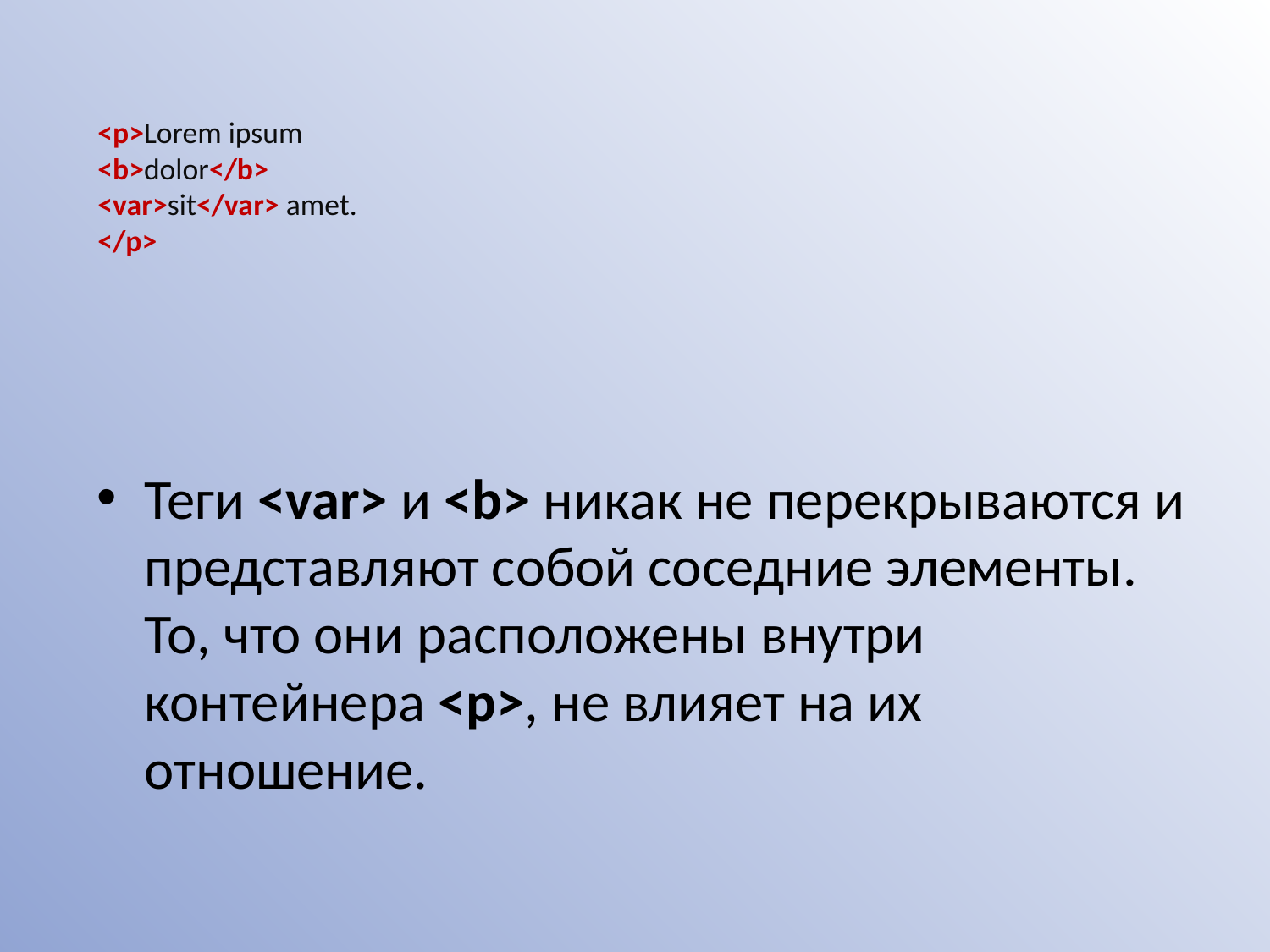

# <p>Lorem ipsum <b>dolor</b> <var>sit</var> amet. </p>
Теги <var> и <b> никак не перекрываются и представляют собой соседние элементы. То, что они расположены внутри контейнера <p>, не влияет на их отношение.